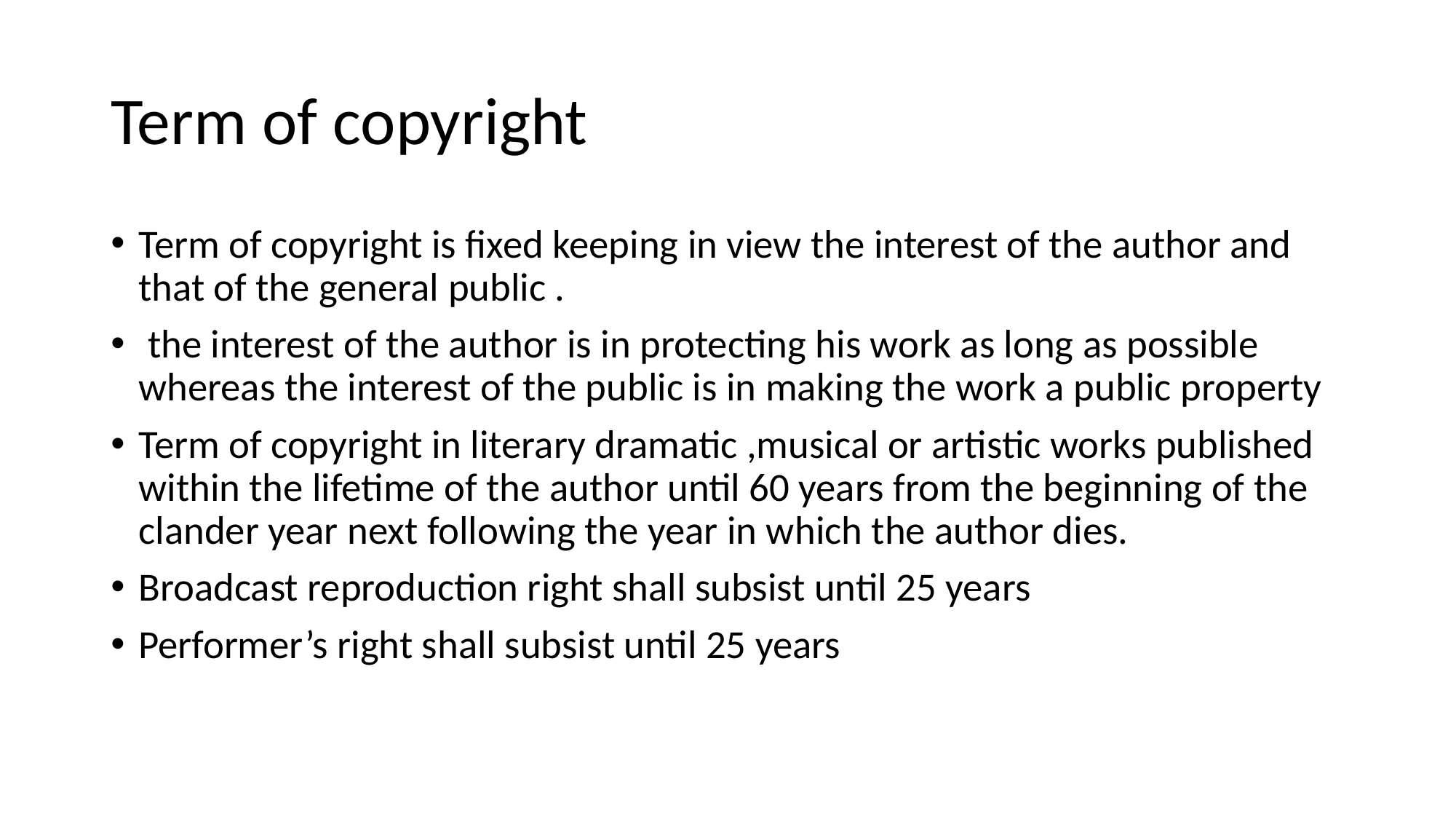

# Term of copyright
Term of copyright is fixed keeping in view the interest of the author and that of the general public .
 the interest of the author is in protecting his work as long as possible whereas the interest of the public is in making the work a public property
Term of copyright in literary dramatic ,musical or artistic works published within the lifetime of the author until 60 years from the beginning of the clander year next following the year in which the author dies.
Broadcast reproduction right shall subsist until 25 years
Performer’s right shall subsist until 25 years